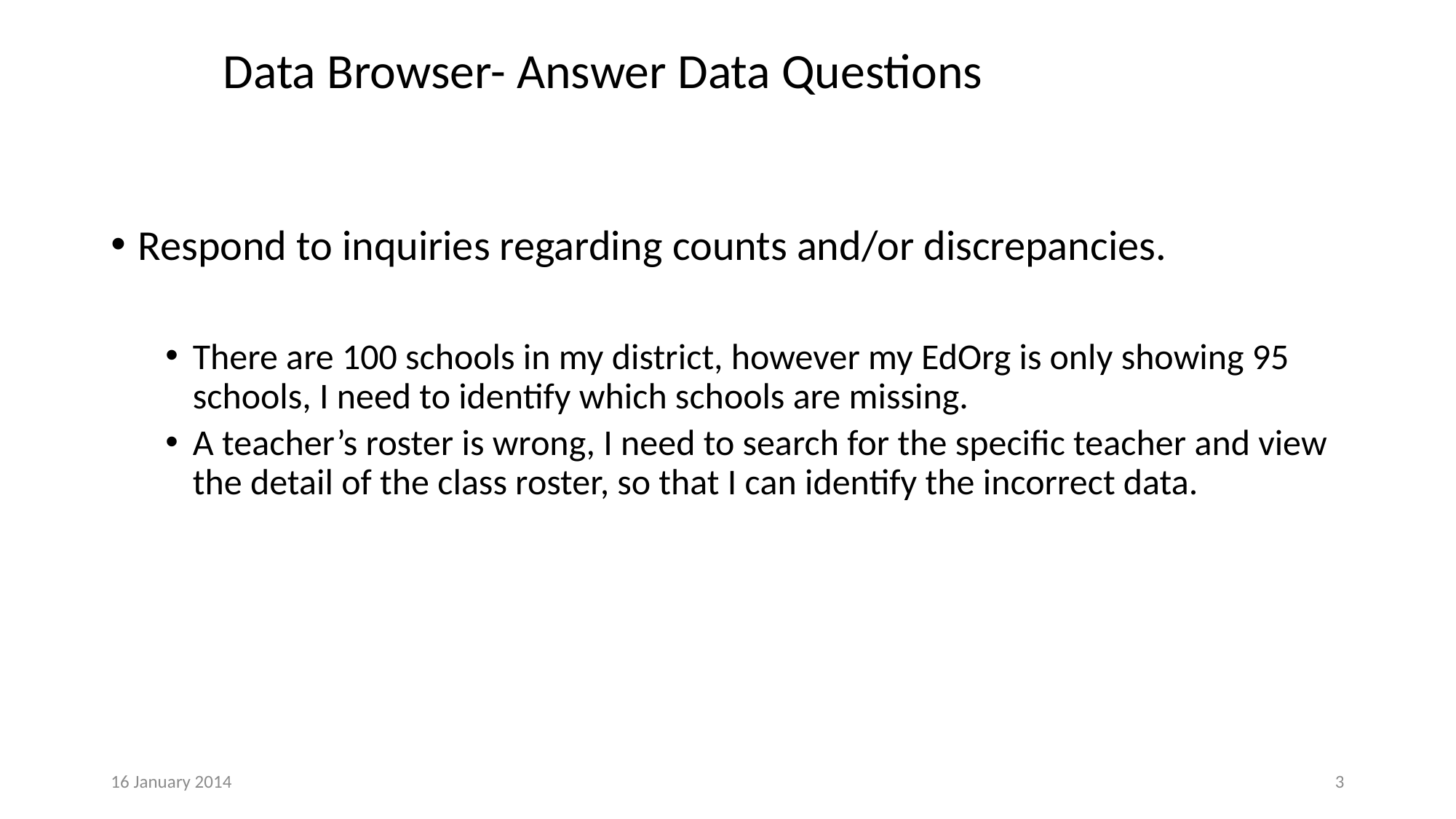

# Data Browser- Answer Data Questions
Respond to inquiries regarding counts and/or discrepancies.

There are 100 schools in my district, however my EdOrg is only showing 95 schools, I need to identify which schools are missing.
A teacher’s roster is wrong, I need to search for the specific teacher and view the detail of the class roster, so that I can identify the incorrect data.

16 January 2014
3